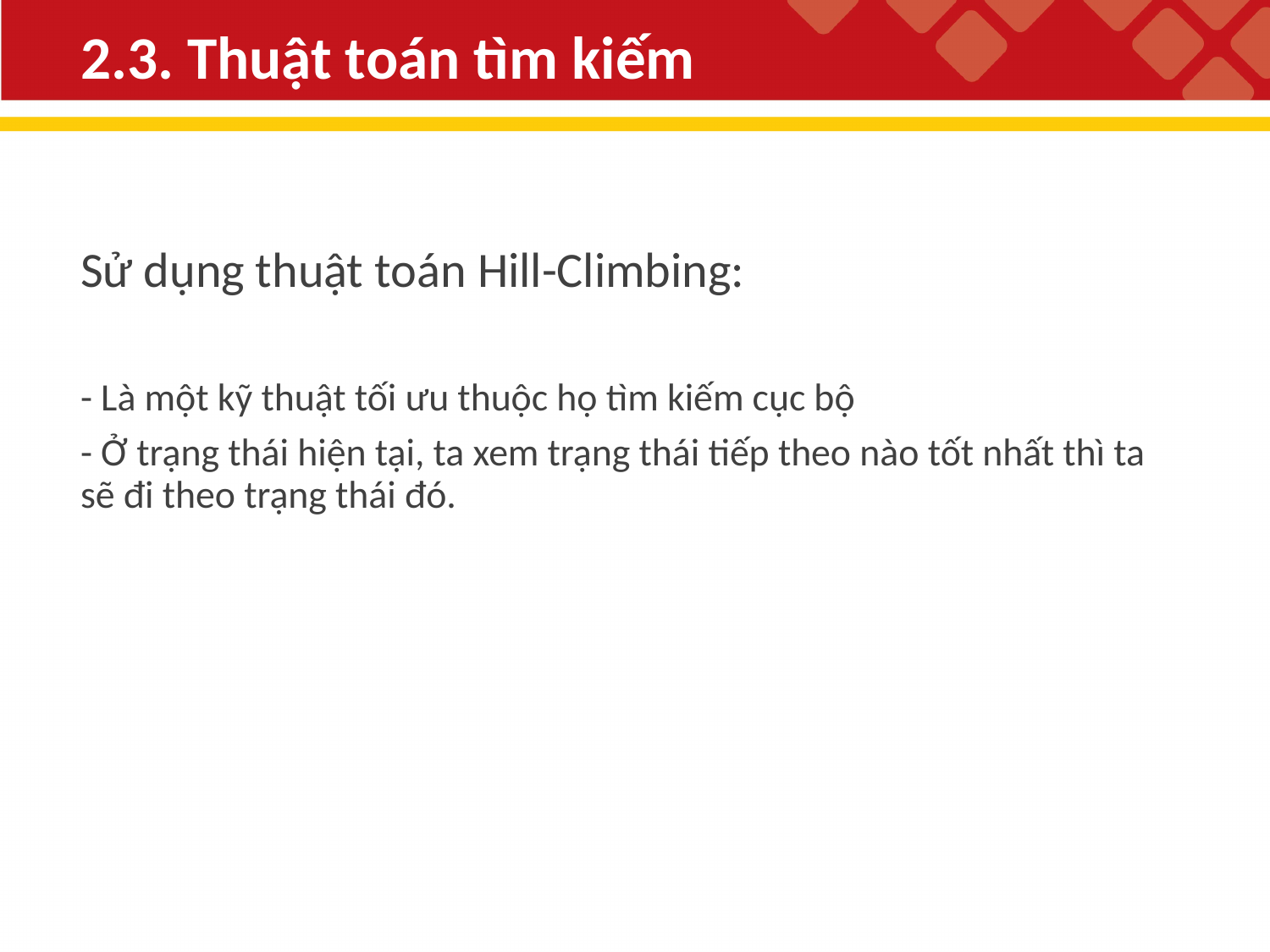

2.3. Thuật toán tìm kiếm

Sử dụng thuật toán Hill-Climbing:

- Là một kỹ thuật tối ưu thuộc họ tìm kiếm cục bộ
- Ở trạng thái hiện tại, ta xem trạng thái tiếp theo nào tốt nhất thì ta sẽ đi theo trạng thái đó.